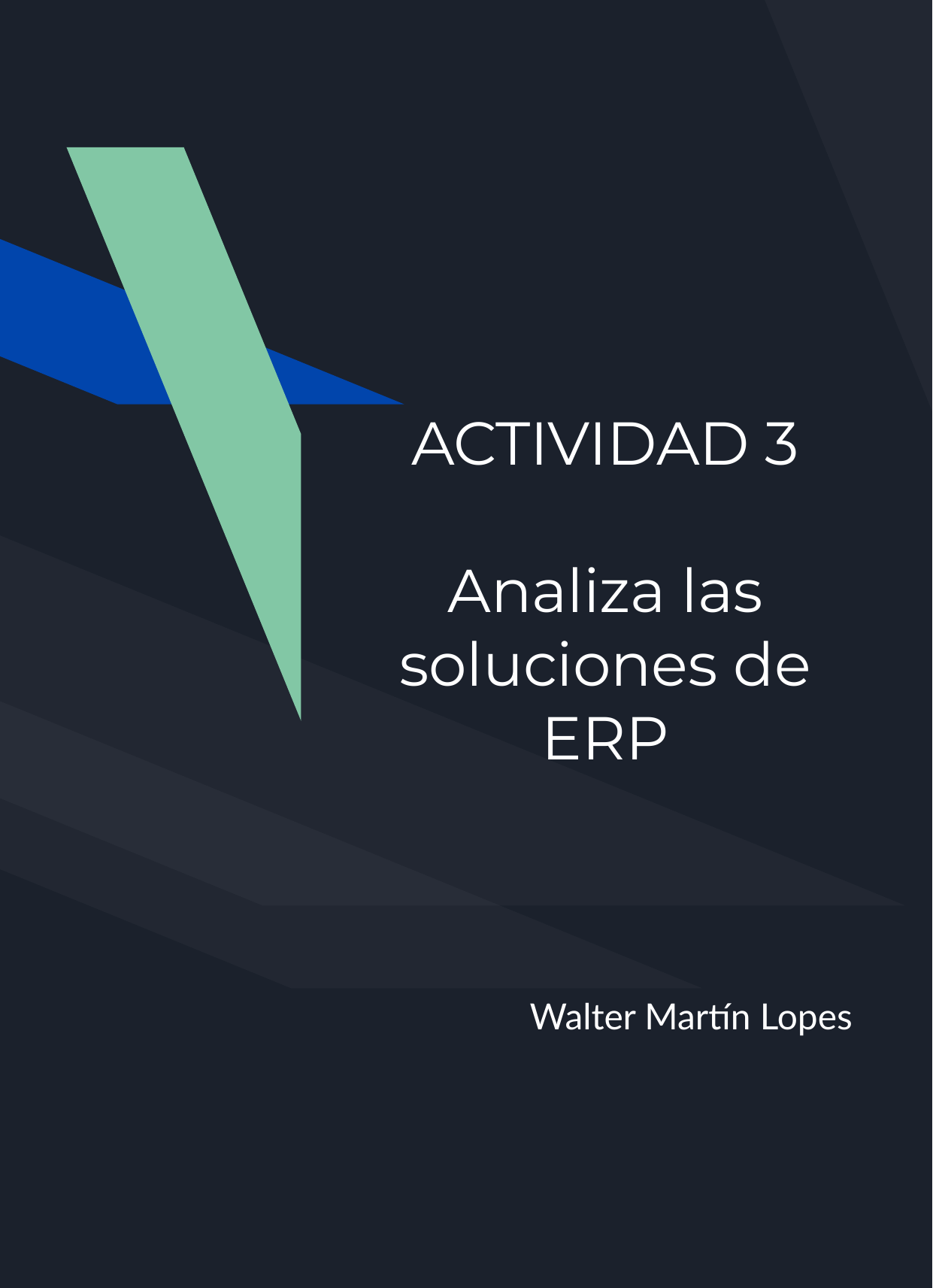

# ACTIVIDAD 3

Analiza las soluciones de ERP
Walter Martín Lopes